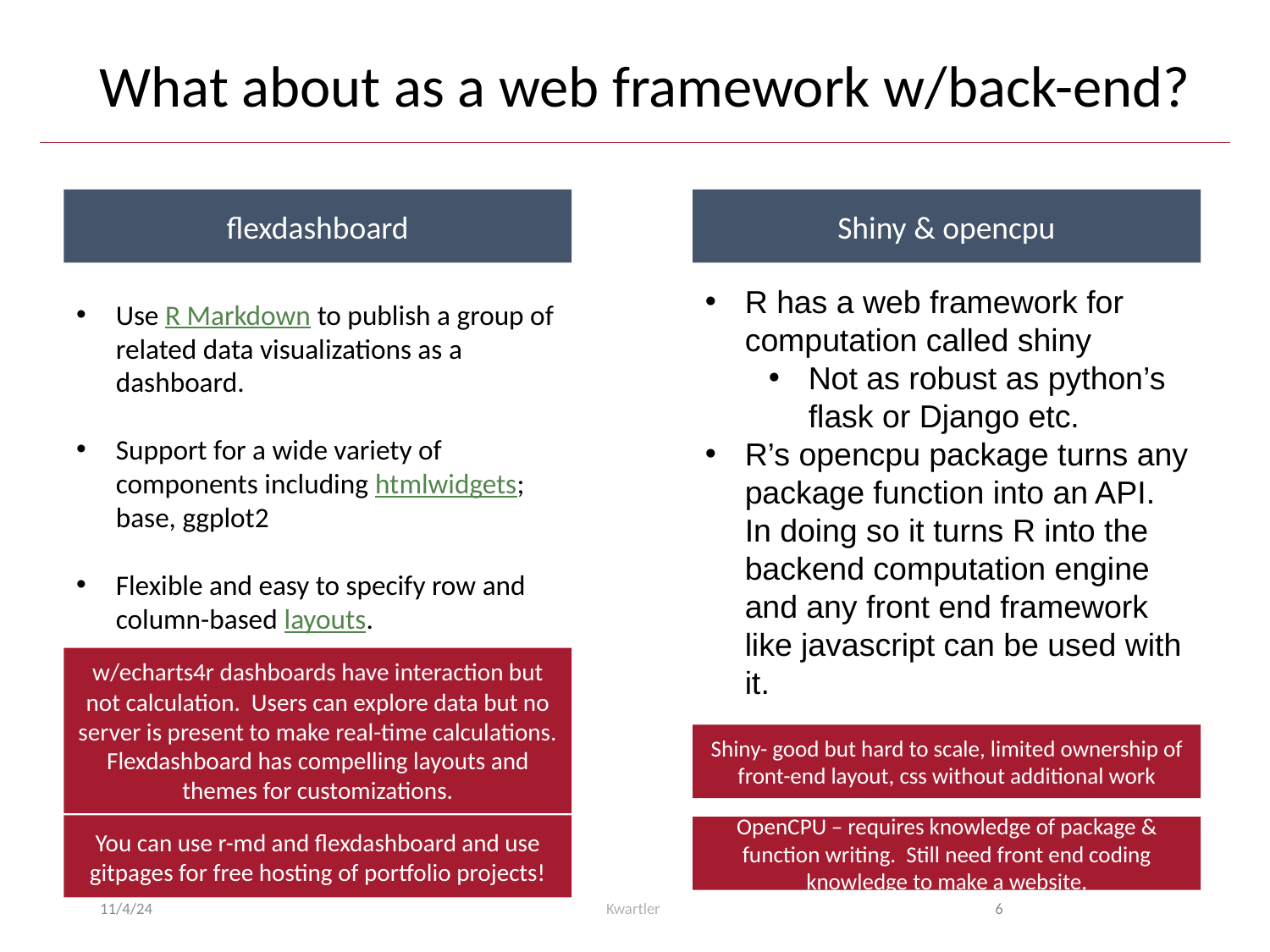

# What about as a web framework w/back-end?
Shiny & opencpu
flexdashboard
R has a web framework for computation called shiny
Not as robust as python’s flask or Django etc.
R’s opencpu package turns any package function into an API.  In doing so it turns R into the backend computation engine and any front end framework like javascript can be used with it.
Use R Markdown to publish a group of related data visualizations as a dashboard.

Support for a wide variety of components including htmlwidgets; base, ggplot2

Flexible and easy to specify row and column-based layouts.
w/echarts4r dashboards have interaction but not calculation.  Users can explore data but no server is present to make real-time calculations. Flexdashboard has compelling layouts and themes for customizations.
Shiny- good but hard to scale, limited ownership of front-end layout, css without additional work
You can use r-md and flexdashboard and use gitpages for free hosting of portfolio projects!
OpenCPU – requires knowledge of package & function writing.  Still need front end coding knowledge to make a website.
11/4/24
Kwartler
6